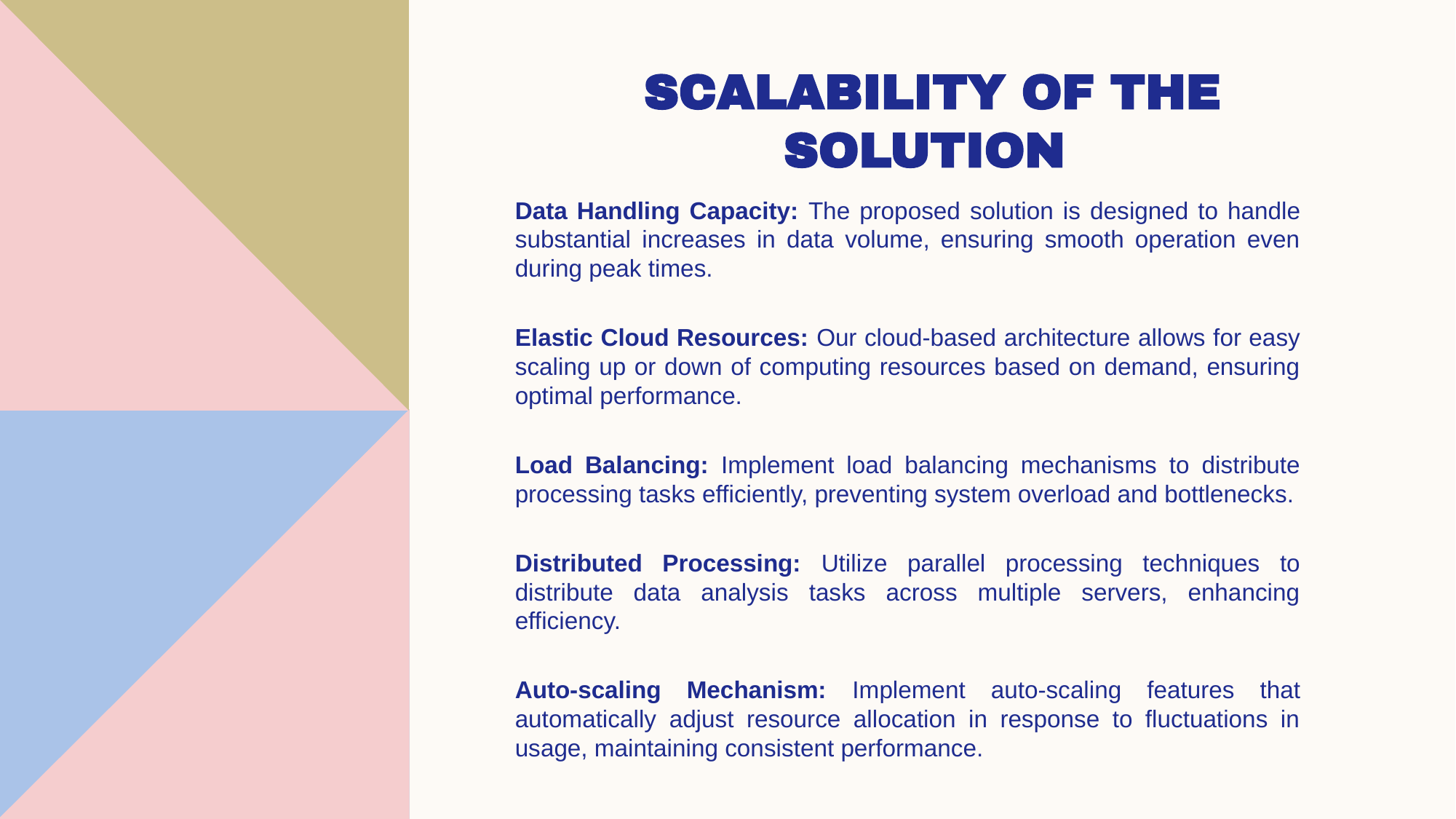

# SCALABILITY OF THE SOLUTION
Data Handling Capacity: The proposed solution is designed to handle substantial increases in data volume, ensuring smooth operation even during peak times.

Elastic Cloud Resources: Our cloud-based architecture allows for easy scaling up or down of computing resources based on demand, ensuring optimal performance.

Load Balancing: Implement load balancing mechanisms to distribute processing tasks efficiently, preventing system overload and bottlenecks.

Distributed Processing: Utilize parallel processing techniques to distribute data analysis tasks across multiple servers, enhancing efficiency.

Auto-scaling Mechanism: Implement auto-scaling features that automatically adjust resource allocation in response to fluctuations in usage, maintaining consistent performance.